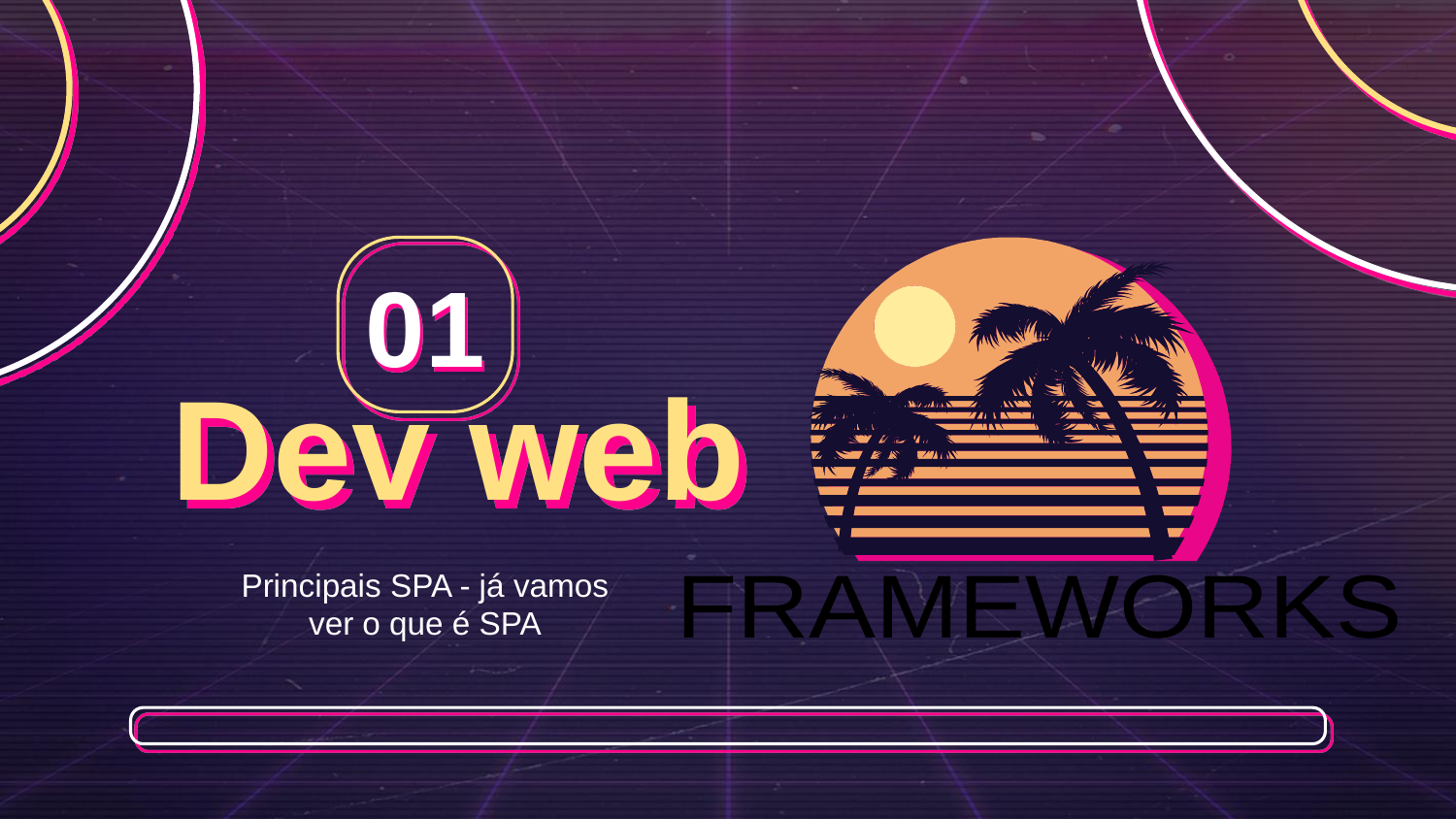

01
# Dev web
Principais SPA - já vamos ver o que é SPA
FRAMEWORKS